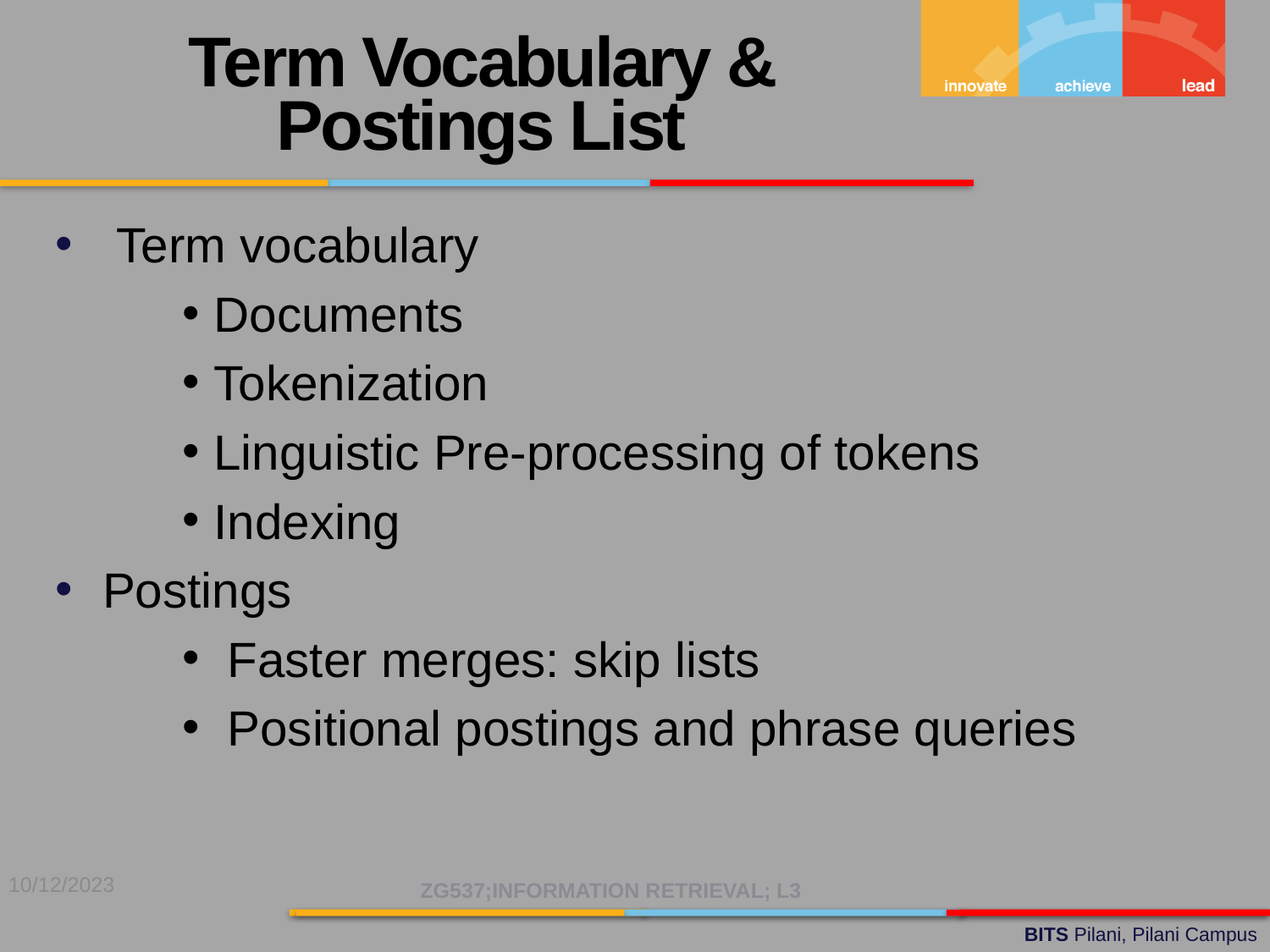

Term Vocabulary & Postings List
 Term vocabulary
Documents
Tokenization
Linguistic Pre-processing of tokens
Indexing
Postings
 Faster merges: skip lists
 Positional postings and phrase queries
10/12/2023
ZG537;INFORMATION RETRIEVAL; L3